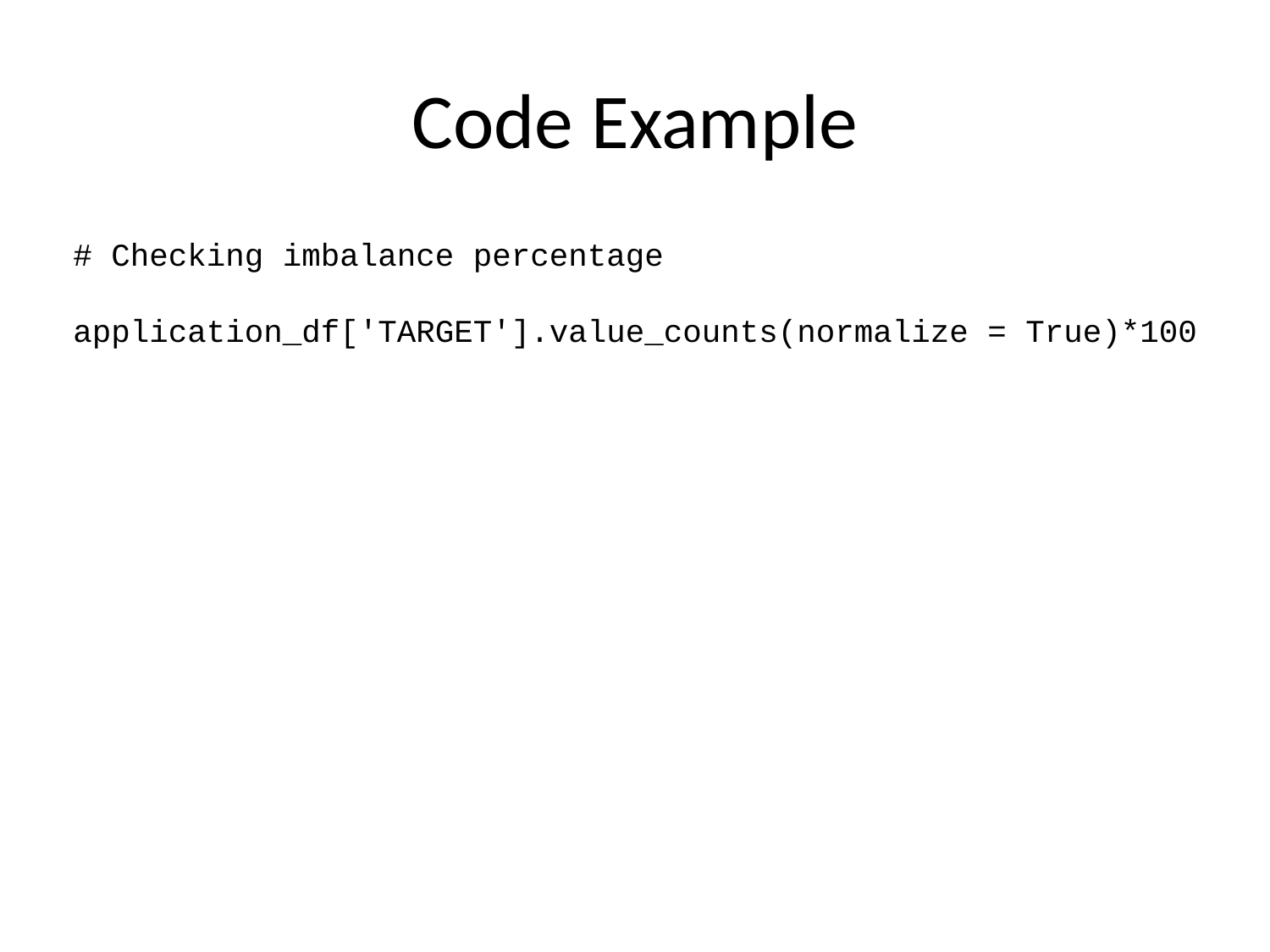

# Code Example

# Checking imbalance percentage application_df['TARGET'].value_counts(normalize = True)*100